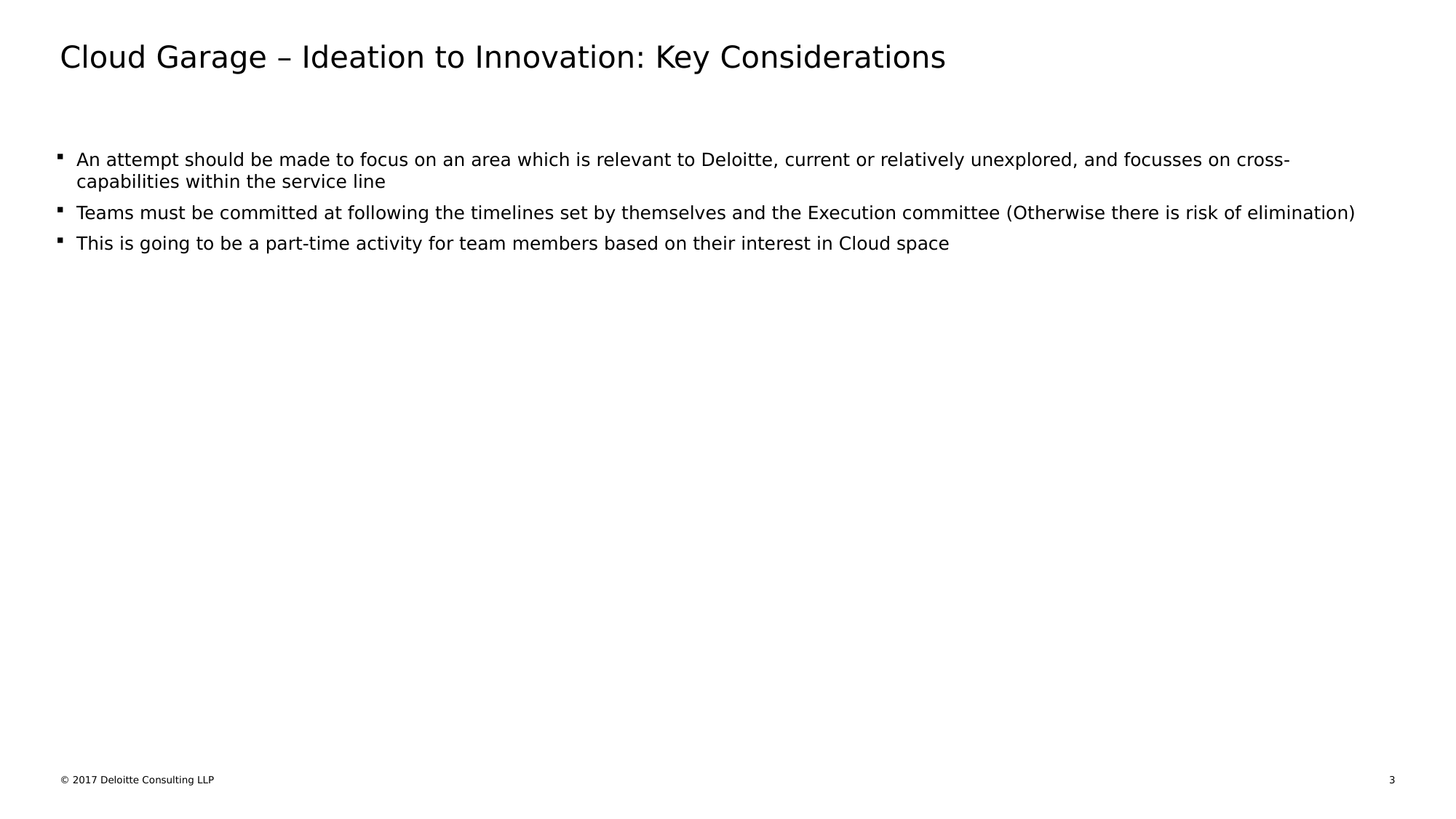

# Cloud Garage – Ideation to Innovation: Key Considerations
An attempt should be made to focus on an area which is relevant to Deloitte, current or relatively unexplored, and focusses on cross-capabilities within the service line
Teams must be committed at following the timelines set by themselves and the Execution committee (Otherwise there is risk of elimination)
This is going to be a part-time activity for team members based on their interest in Cloud space